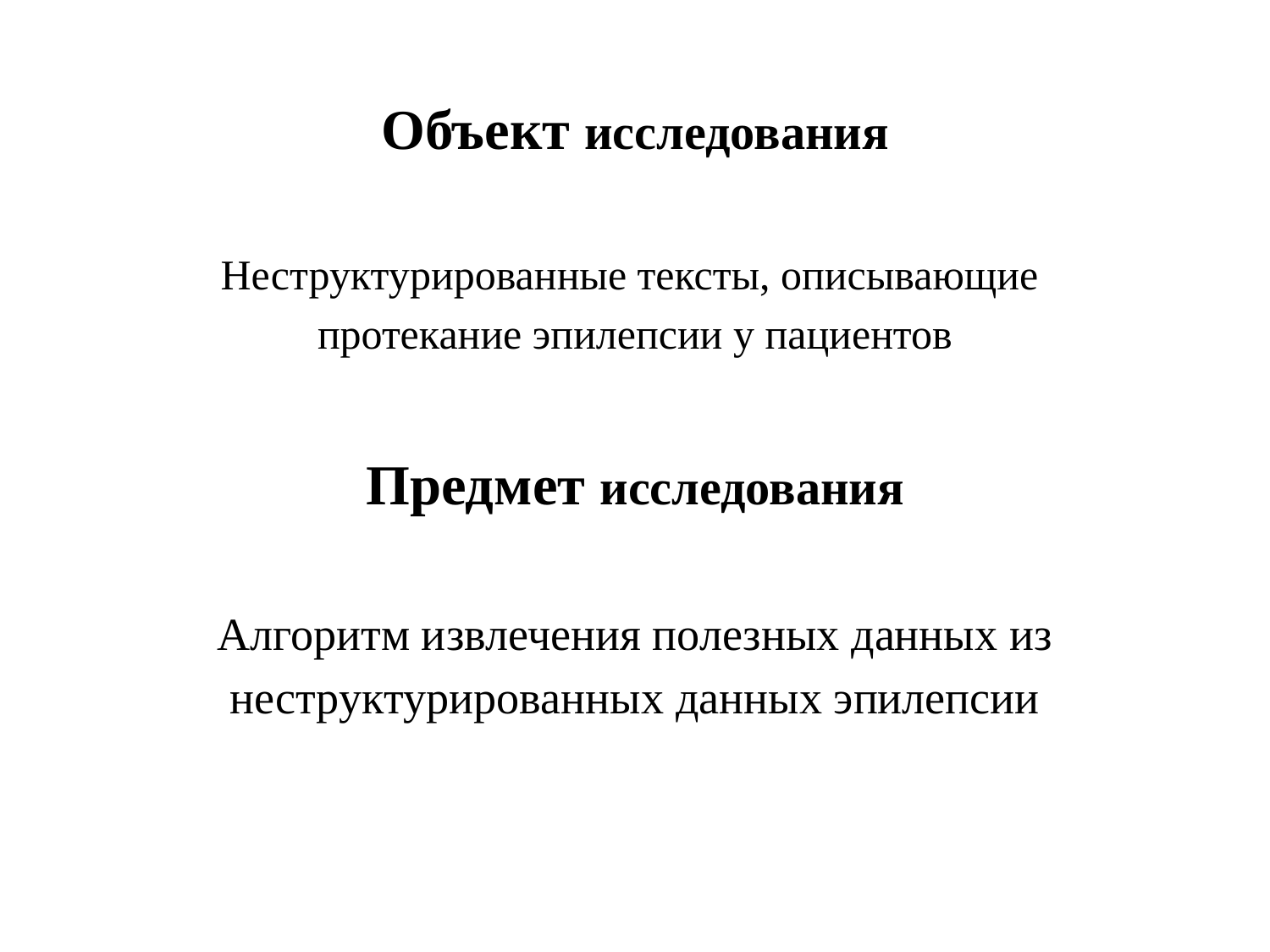

Объект исследования

Неструктурированные тексты, описывающие
протекание эпилепсии у пациентов

Предмет исследования

Алгоритм извлечения полезных данных из
неструктурированных данных эпилепсии